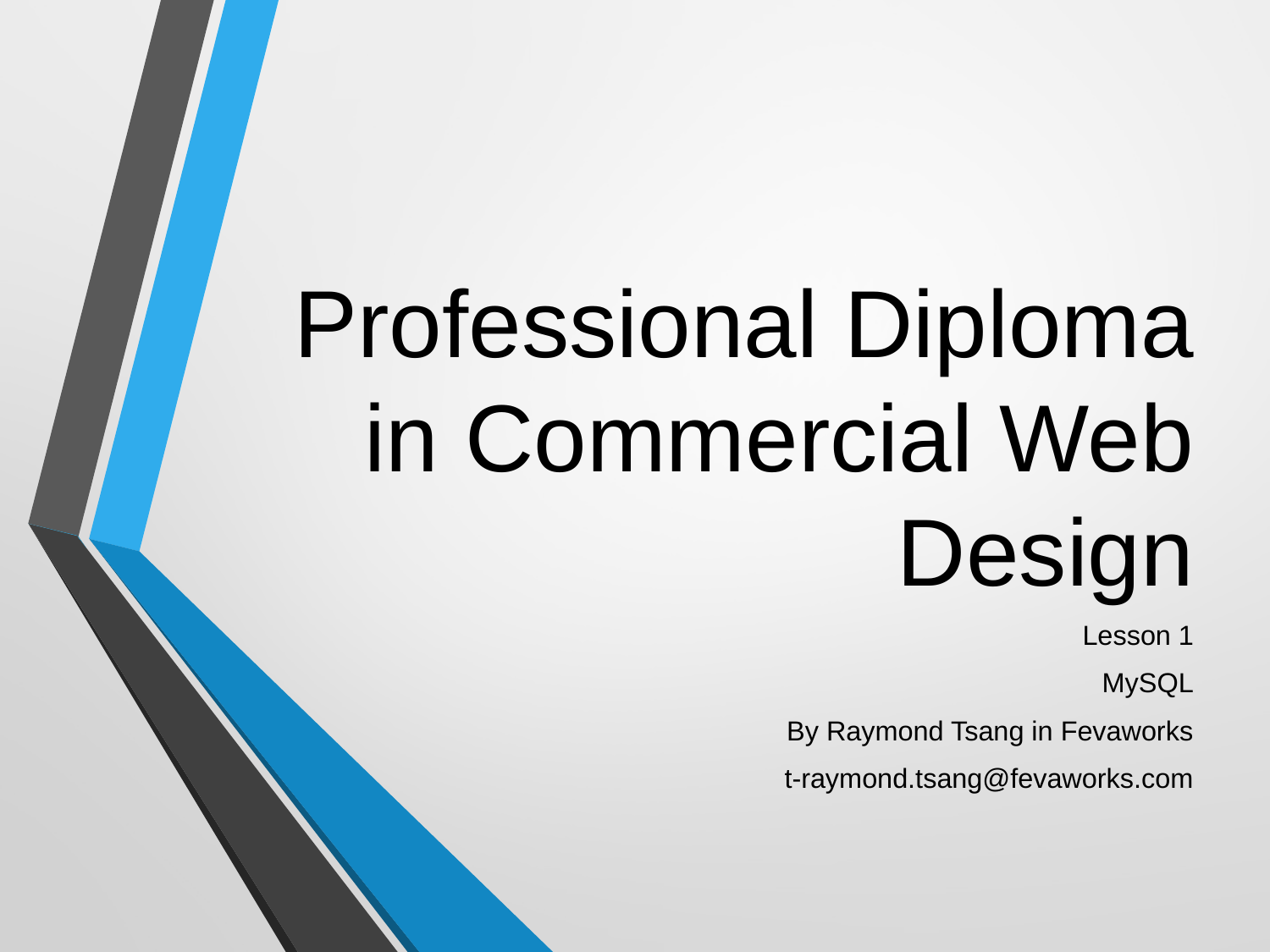

# Professional Diploma in Commercial Web Design
Lesson 1
MySQL
By Raymond Tsang in Fevaworks
t-raymond.tsang@fevaworks.com